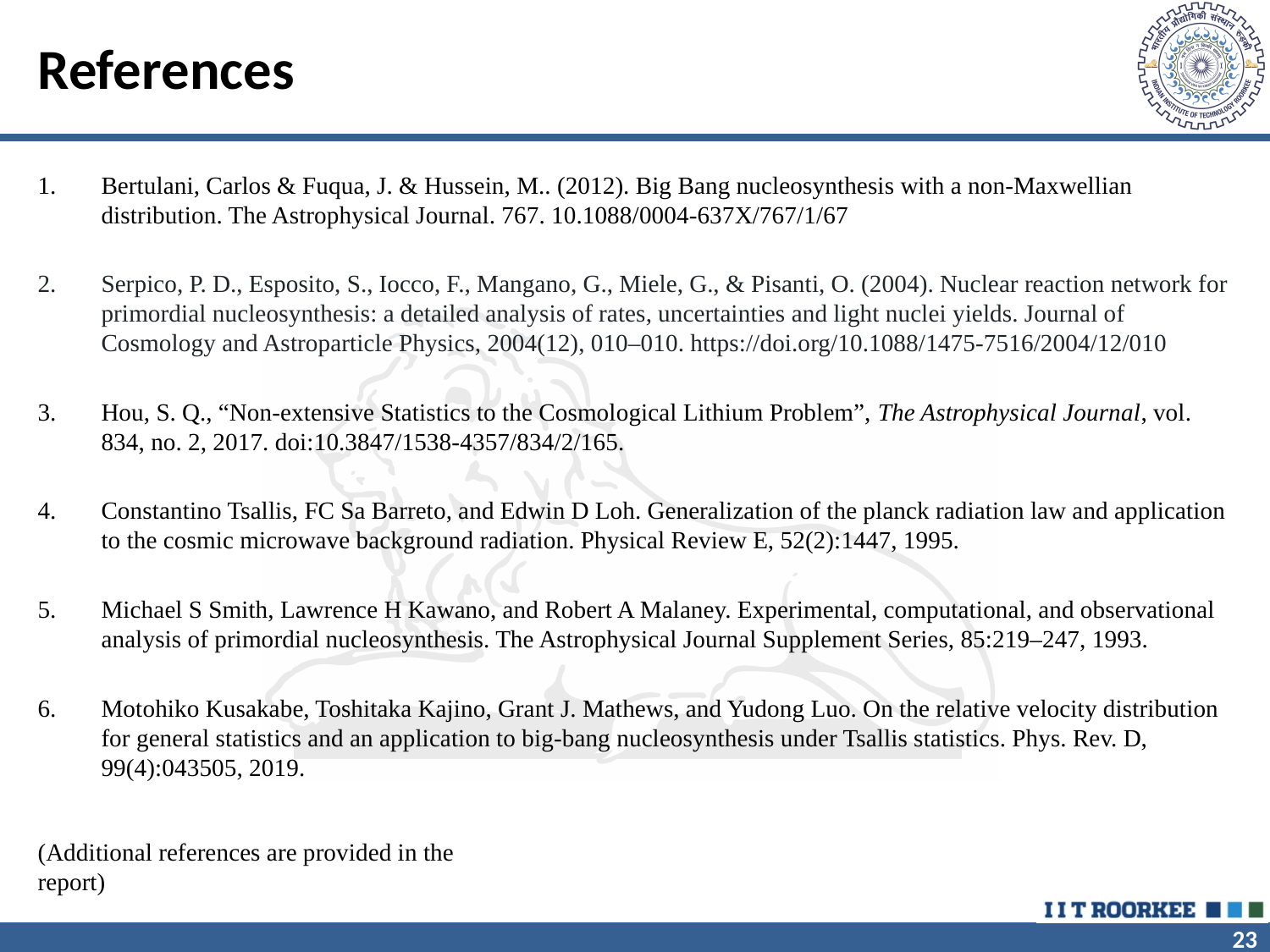

# References
Bertulani, Carlos & Fuqua, J. & Hussein, M.. (2012). Big Bang nucleosynthesis with a non-Maxwellian distribution. The Astrophysical Journal. 767. 10.1088/0004-637X/767/1/67

Serpico, P. D., Esposito, S., Iocco, F., Mangano, G., Miele, G., & Pisanti, O. (2004). Nuclear reaction network for primordial nucleosynthesis: a detailed analysis of rates, uncertainties and light nuclei yields. Journal of Cosmology and Astroparticle Physics, 2004(12), 010–010. https://doi.org/10.1088/1475-7516/2004/12/010

Hou, S. Q., “Non-extensive Statistics to the Cosmological Lithium Problem”, The Astrophysical Journal, vol. 834, no. 2, 2017. doi:10.3847/1538-4357/834/2/165.

Constantino Tsallis, FC Sa Barreto, and Edwin D Loh. Generalization of the planck radiation law and application to the cosmic microwave background radiation. Physical Review E, 52(2):1447, 1995.

Michael S Smith, Lawrence H Kawano, and Robert A Malaney. Experimental, computational, and observational analysis of primordial nucleosynthesis. The Astrophysical Journal Supplement Series, 85:219–247, 1993.

Motohiko Kusakabe, Toshitaka Kajino, Grant J. Mathews, and Yudong Luo. On the relative velocity distribution for general statistics and an application to big-bang nucleosynthesis under Tsallis statistics. Phys. Rev. D, 99(4):043505, 2019.
(Additional references are provided in the report)